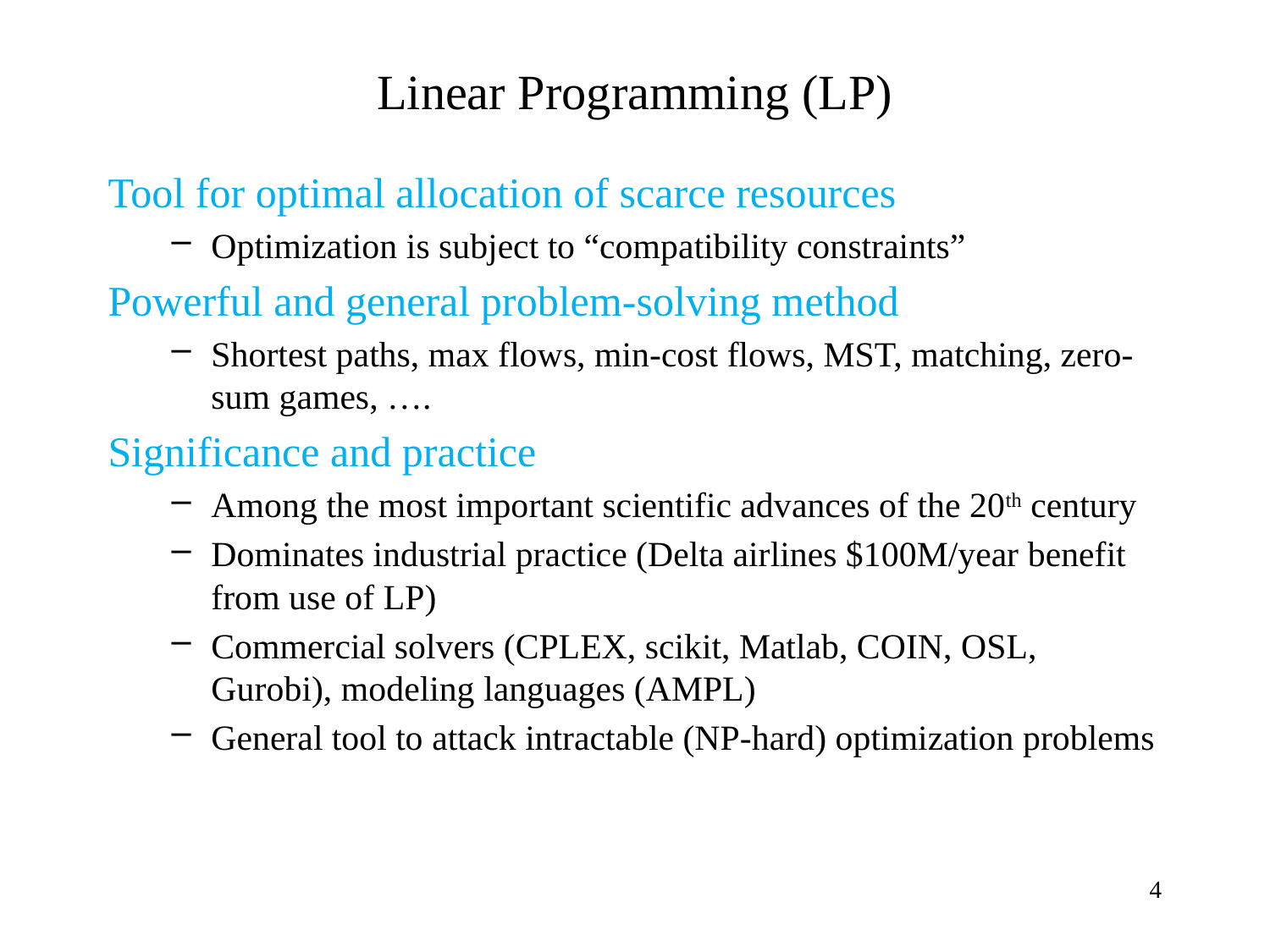

# Linear Programming (LP)
Tool for optimal allocation of scarce resources
Optimization is subject to “compatibility constraints”
Powerful and general problem-solving method
Shortest paths, max flows, min-cost flows, MST, matching, zero-sum games, ….
Significance and practice
Among the most important scientific advances of the 20th century
Dominates industrial practice (Delta airlines $100M/year benefit from use of LP)
Commercial solvers (CPLEX, scikit, Matlab, COIN, OSL, Gurobi), modeling languages (AMPL)
General tool to attack intractable (NP-hard) optimization problems
4